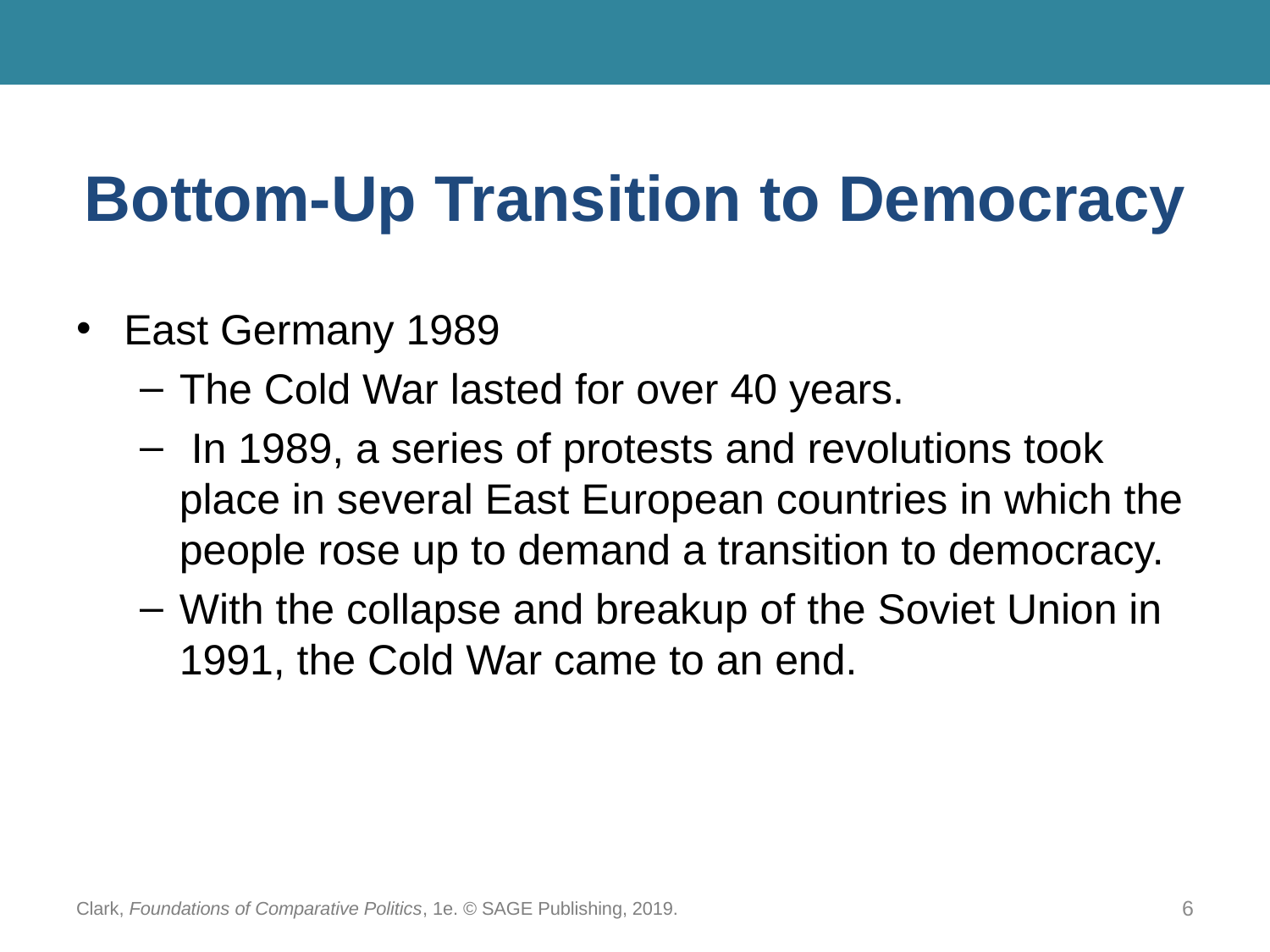

# Bottom-Up Transition to Democracy
East Germany 1989
The Cold War lasted for over 40 years.
 In 1989, a series of protests and revolutions took place in several East European countries in which the people rose up to demand a transition to democracy.
With the collapse and breakup of the Soviet Union in 1991, the Cold War came to an end.

Clark, Foundations of Comparative Politics, 1e. © SAGE Publishing, 2019.
6